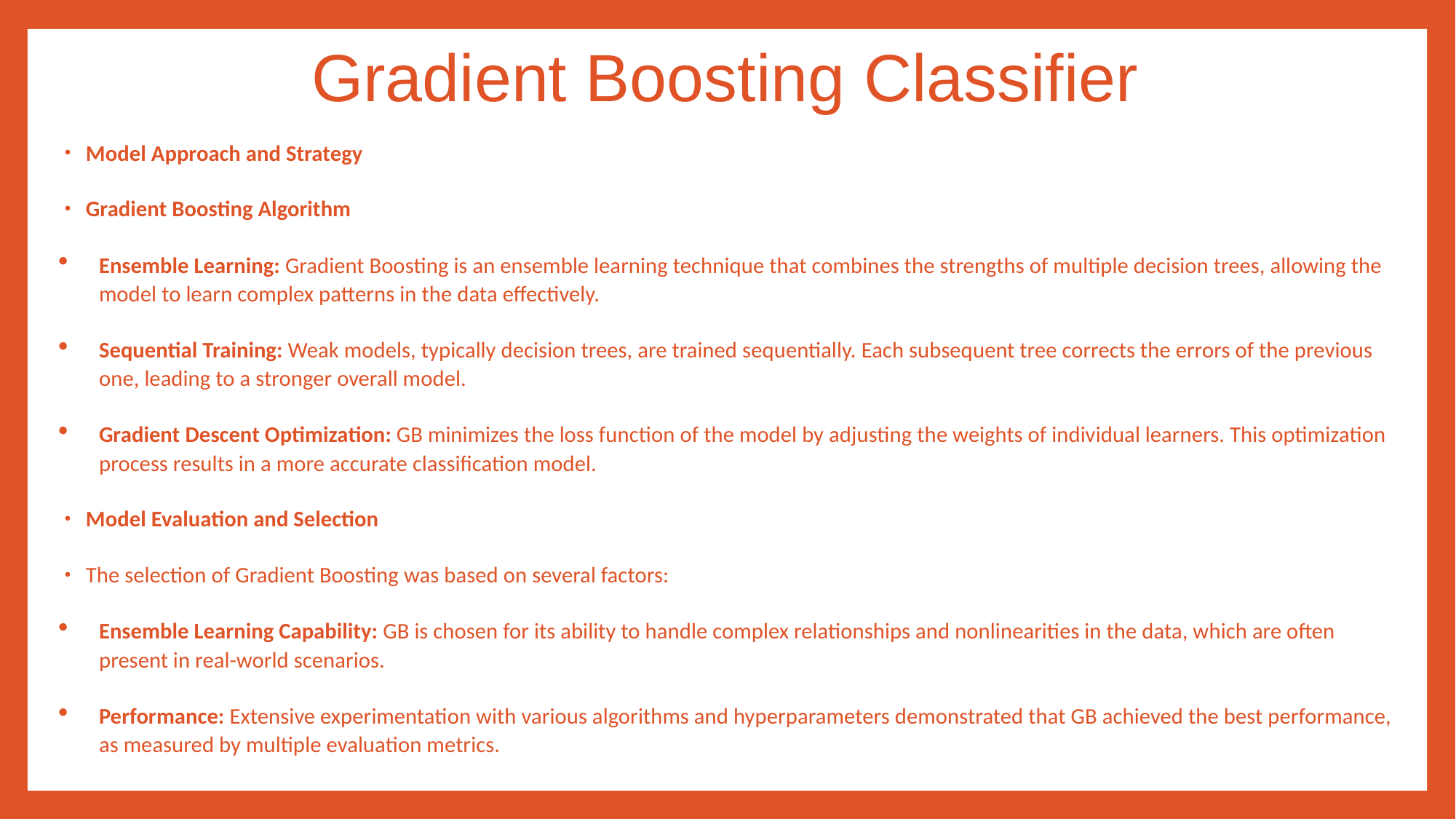

# Gradient Boosting Classifier
Model Approach and Strategy
Gradient Boosting Algorithm
Ensemble Learning: Gradient Boosting is an ensemble learning technique that combines the strengths of multiple decision trees, allowing the model to learn complex patterns in the data effectively.
Sequential Training: Weak models, typically decision trees, are trained sequentially. Each subsequent tree corrects the errors of the previous one, leading to a stronger overall model.
Gradient Descent Optimization: GB minimizes the loss function of the model by adjusting the weights of individual learners. This optimization process results in a more accurate classification model.
Model Evaluation and Selection
The selection of Gradient Boosting was based on several factors:
Ensemble Learning Capability: GB is chosen for its ability to handle complex relationships and nonlinearities in the data, which are often present in real-world scenarios.
Performance: Extensive experimentation with various algorithms and hyperparameters demonstrated that GB achieved the best performance, as measured by multiple evaluation metrics.